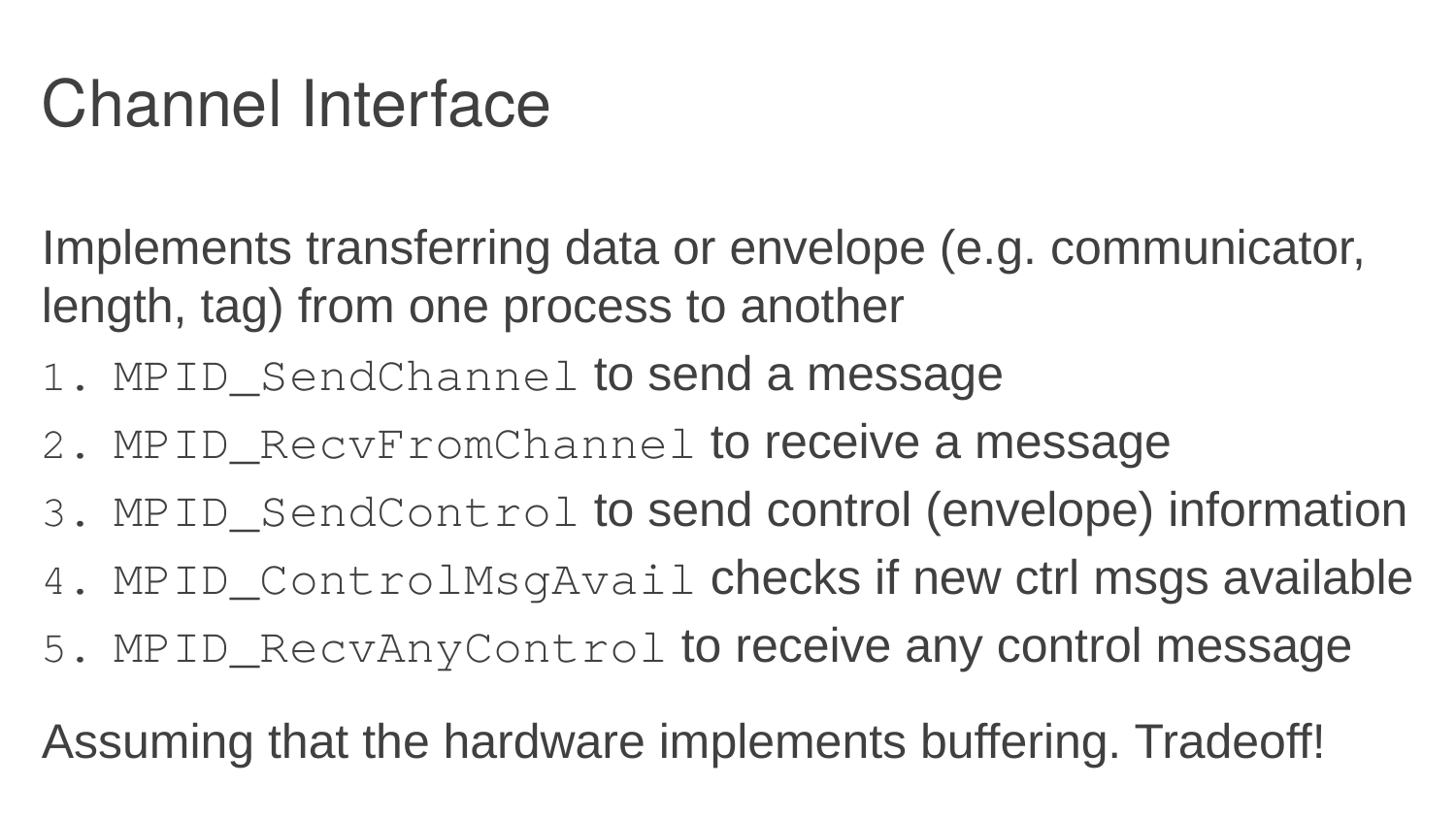

# Channel Interface
Implements transferring data or envelope (e.g. communicator, length, tag) from one process to another
MPID_SendChannel to send a message
MPID_RecvFromChannel to receive a message
MPID_SendControl to send control (envelope) information
MPID_ControlMsgAvail checks if new ctrl msgs available
MPID_RecvAnyControl to receive any control message

Assuming that the hardware implements buffering. Tradeoff!